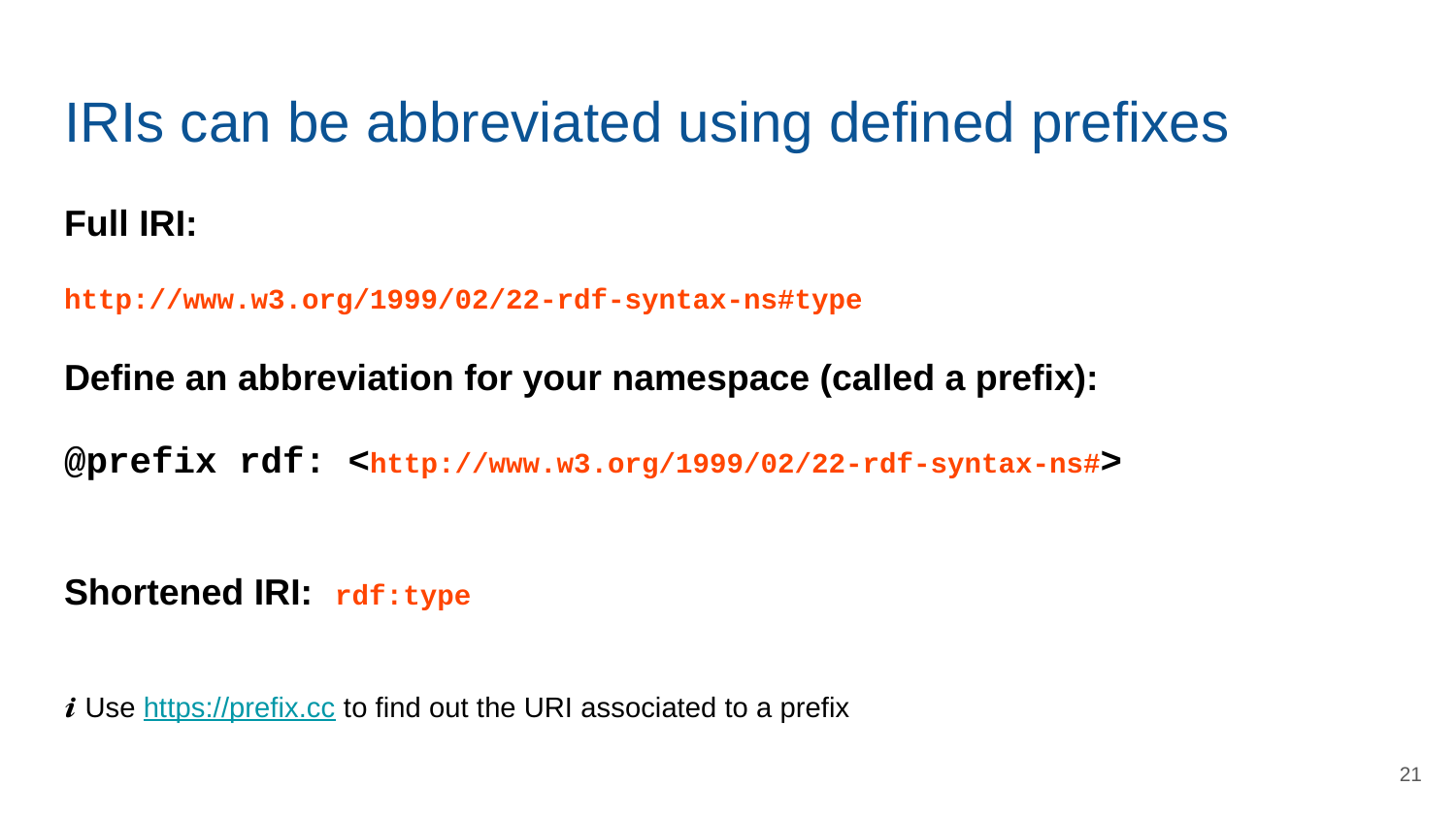

# IRIs can be abbreviated using defined prefixes
Full IRI:
http://www.w3.org/1999/02/22-rdf-syntax-ns#type
Define an abbreviation for your namespace (called a prefix):
@prefix rdf: <http://www.w3.org/1999/02/22-rdf-syntax-ns#>

Shortened IRI: rdf:type

ℹ️ Use https://prefix.cc to find out the URI associated to a prefix
21